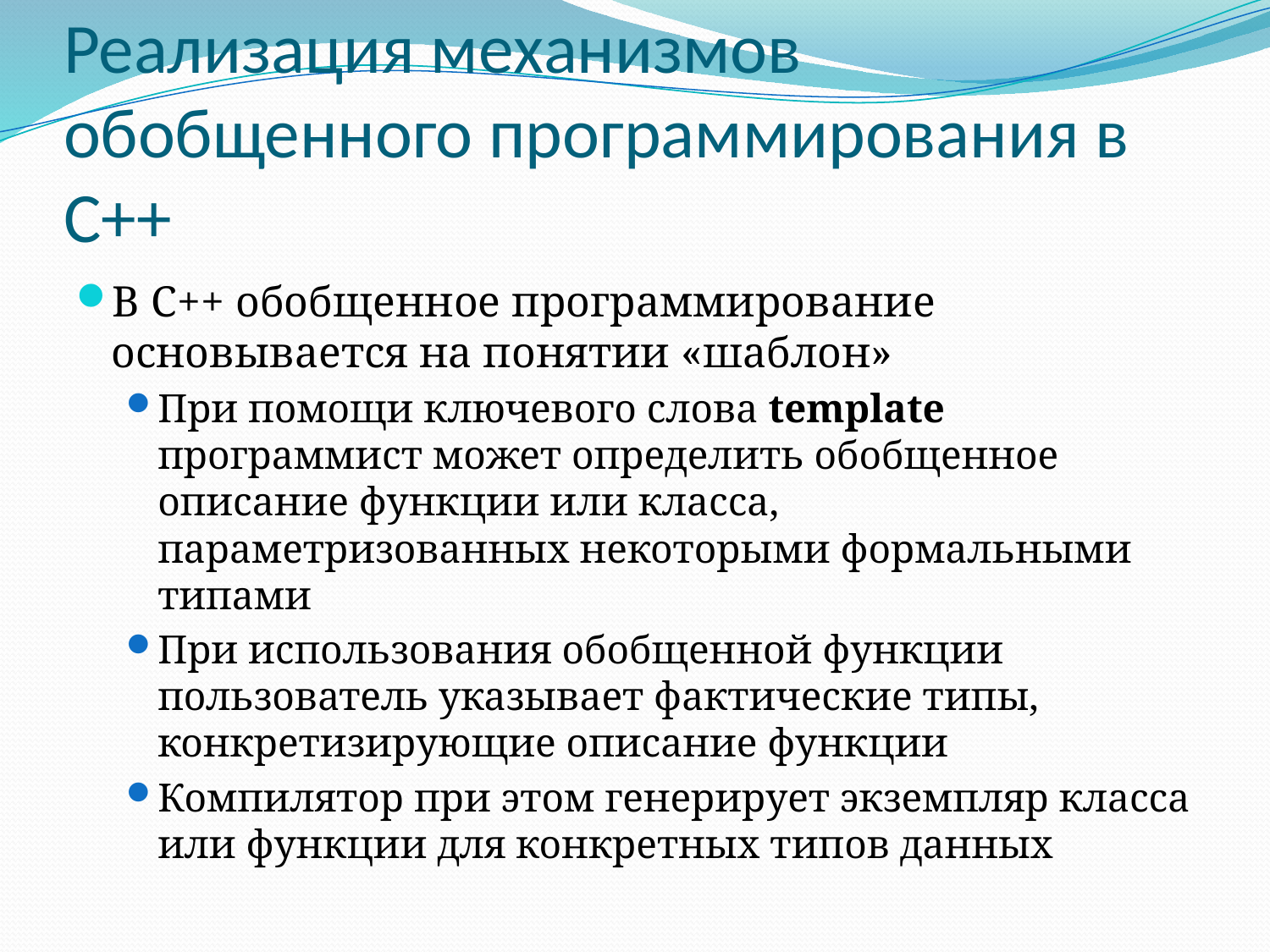

# Реализация механизмов обобщенного программирования в C++
В C++ обобщенное программирование основывается на понятии «шаблон»
При помощи ключевого слова template программист может определить обобщенное описание функции или класса, параметризованных некоторыми формальными типами
При использования обобщенной функции пользователь указывает фактические типы, конкретизирующие описание функции
Компилятор при этом генерирует экземпляр класса или функции для конкретных типов данных